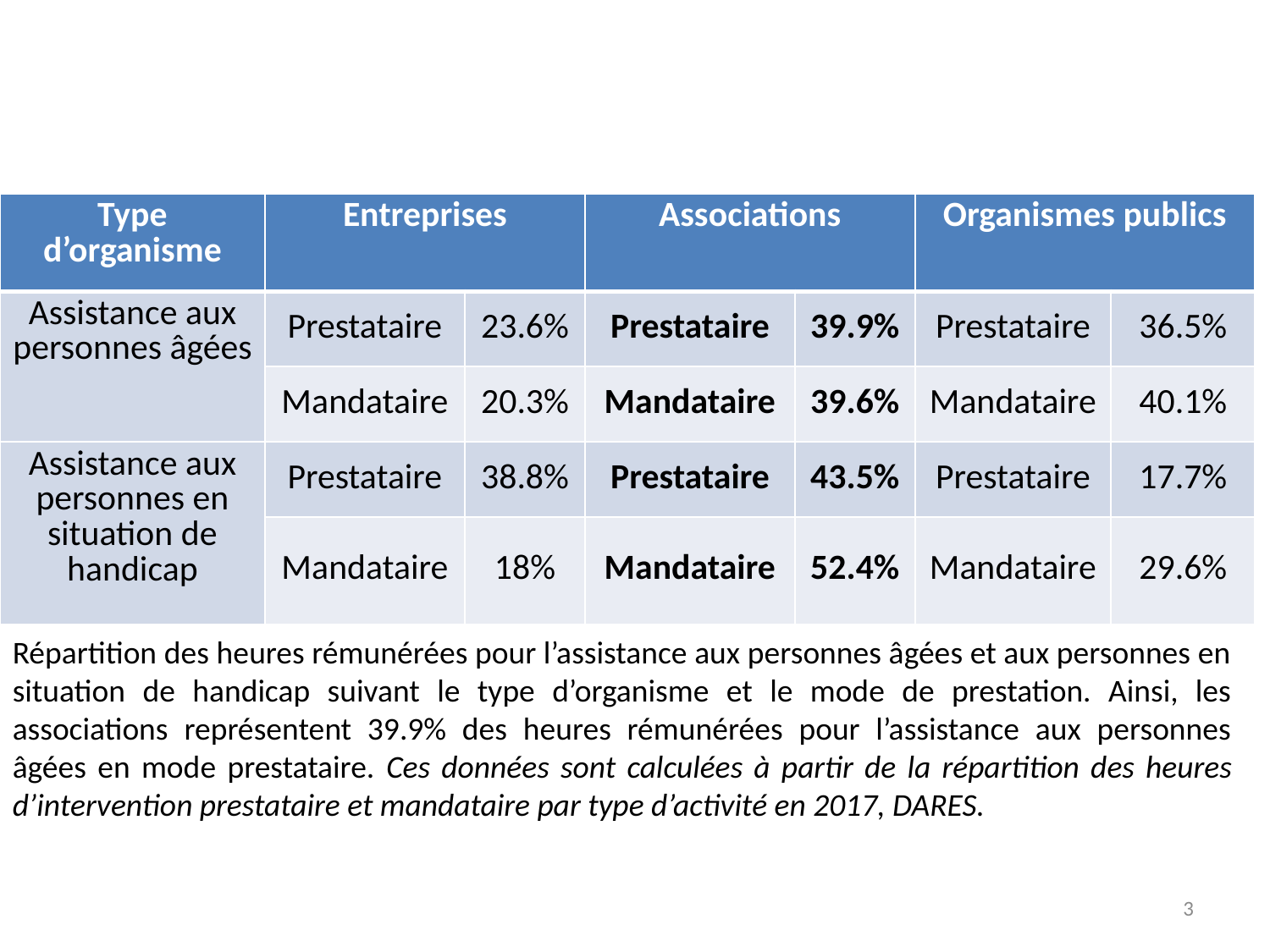

| Type d’organisme | Entreprises |  | Associations |  | Organismes publics |  |
| --- | --- | --- | --- | --- | --- | --- |
| Assistance aux personnes âgées | Prestataire | 23.6% | Prestataire | 39.9% | Prestataire | 36.5% |
|  | Mandataire | 20.3% | Mandataire | 39.6% | Mandataire | 40.1% |
| Assistance aux personnes en situation de handicap | Prestataire | 38.8% | Prestataire | 43.5% | Prestataire | 17.7% |
|  | Mandataire | 18% | Mandataire | 52.4% | Mandataire | 29.6% |
Répartition des heures rémunérées pour l’assistance aux personnes âgées et aux personnes en situation de handicap suivant le type d’organisme et le mode de prestation. Ainsi, les associations représentent 39.9% des heures rémunérées pour l’assistance aux personnes âgées en mode prestataire. Ces données sont calculées à partir de la répartition des heures d’intervention prestataire et mandataire par type d’activité en 2017, DARES.
3